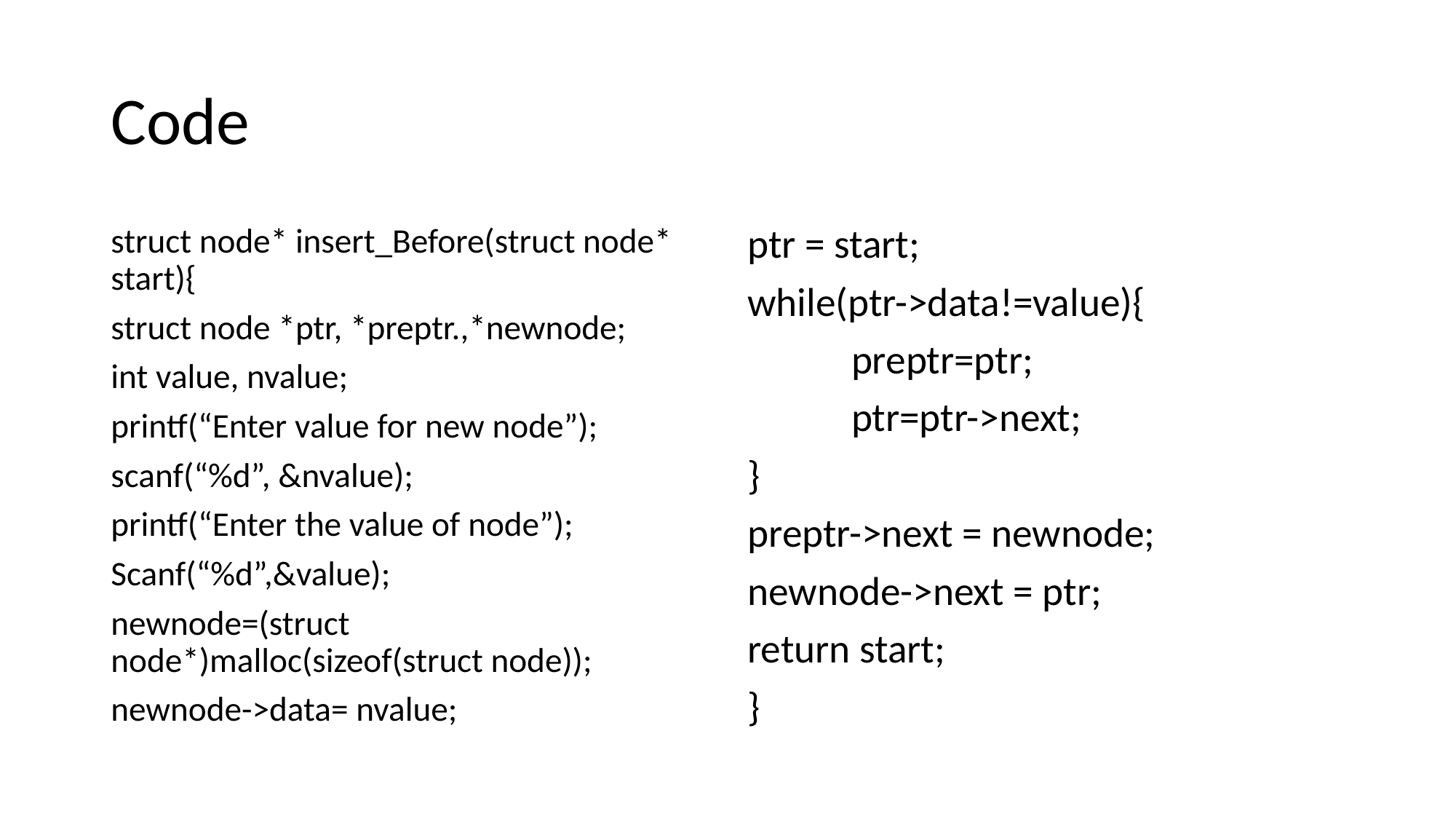

# Code
struct node* insert_Before(struct node* start){
struct node *ptr, *preptr.,*newnode;
int value, nvalue;
printf(“Enter value for new node”);
scanf(“%d”, &nvalue);
printf(“Enter the value of node”);
Scanf(“%d”,&value);
newnode=(struct node*)malloc(sizeof(struct node));
newnode->data= nvalue;
ptr = start;
while(ptr->data!=value){
	preptr=ptr;
	ptr=ptr->next;
}
preptr->next = newnode;
newnode->next = ptr;
return start;
}